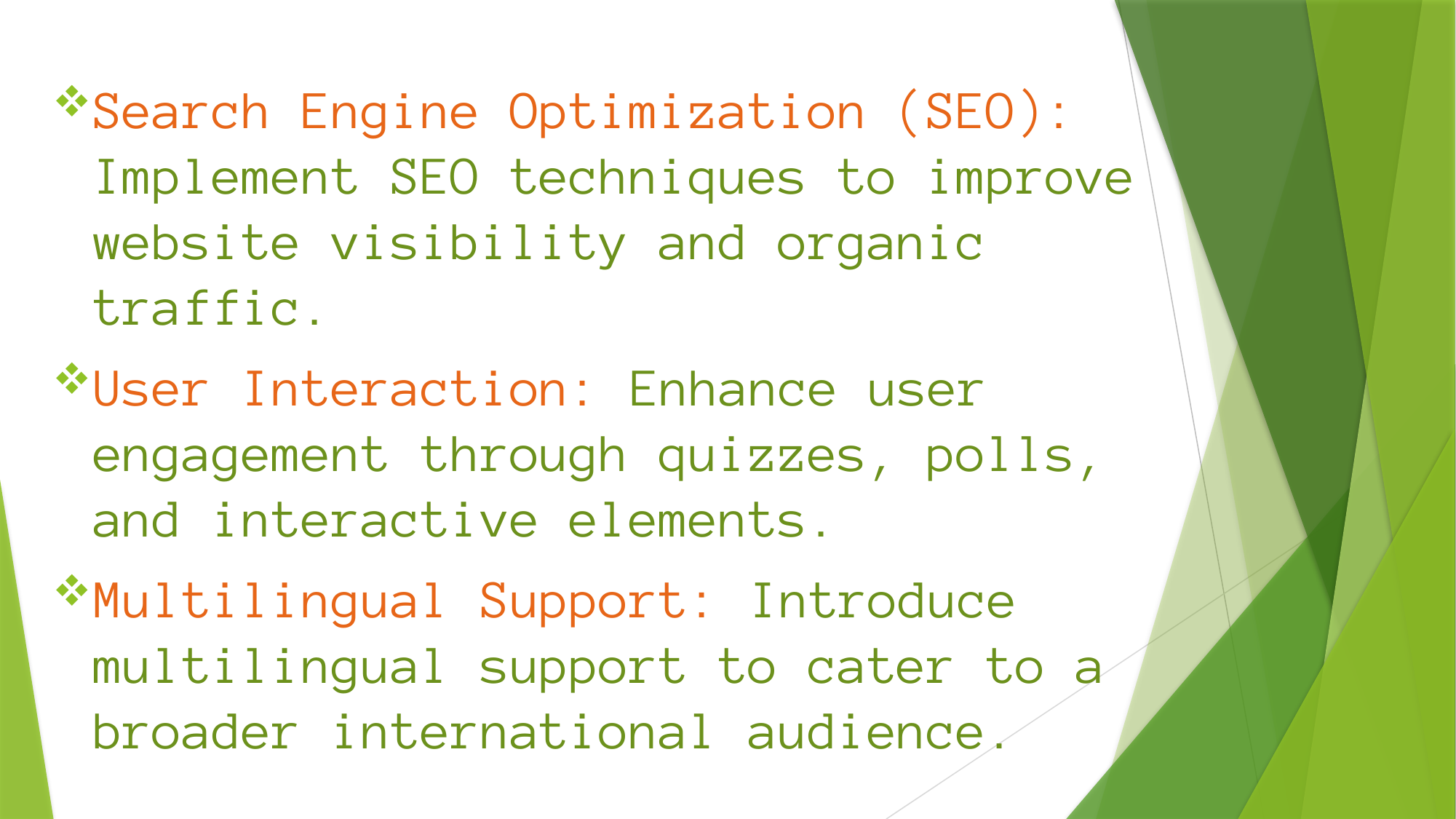

Search Engine Optimization (SEO): Implement SEO techniques to improve website visibility and organic traffic.
User Interaction: Enhance user engagement through quizzes, polls, and interactive elements.
Multilingual Support: Introduce multilingual support to cater to a broader international audience.